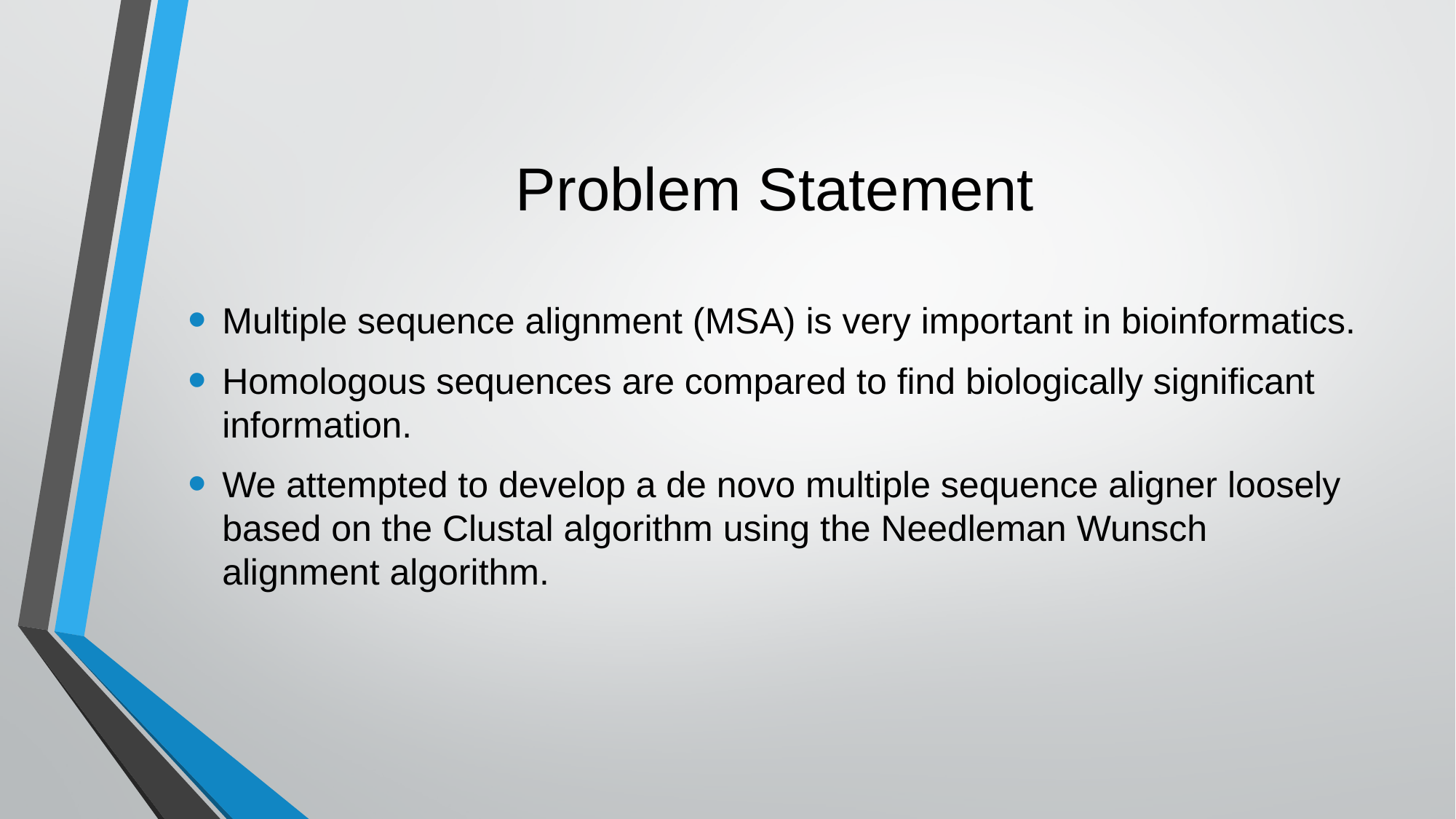

# Problem Statement
Multiple sequence alignment (MSA) is very important in bioinformatics.
Homologous sequences are compared to find biologically significant information.
We attempted to develop a de novo multiple sequence aligner loosely based on the Clustal algorithm using the Needleman Wunsch alignment algorithm.